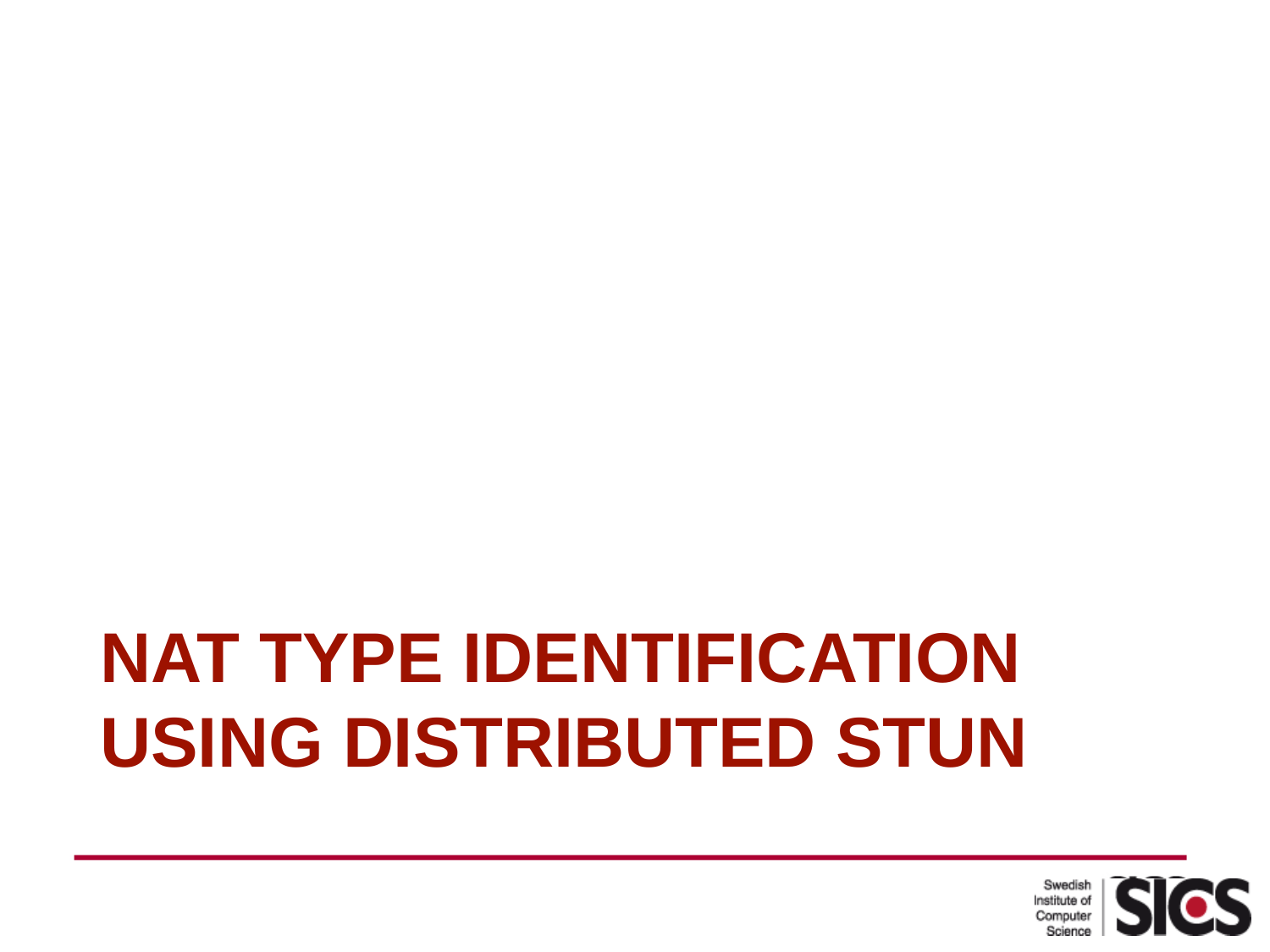

# NAT type identification using DISTRIBUTED STUN